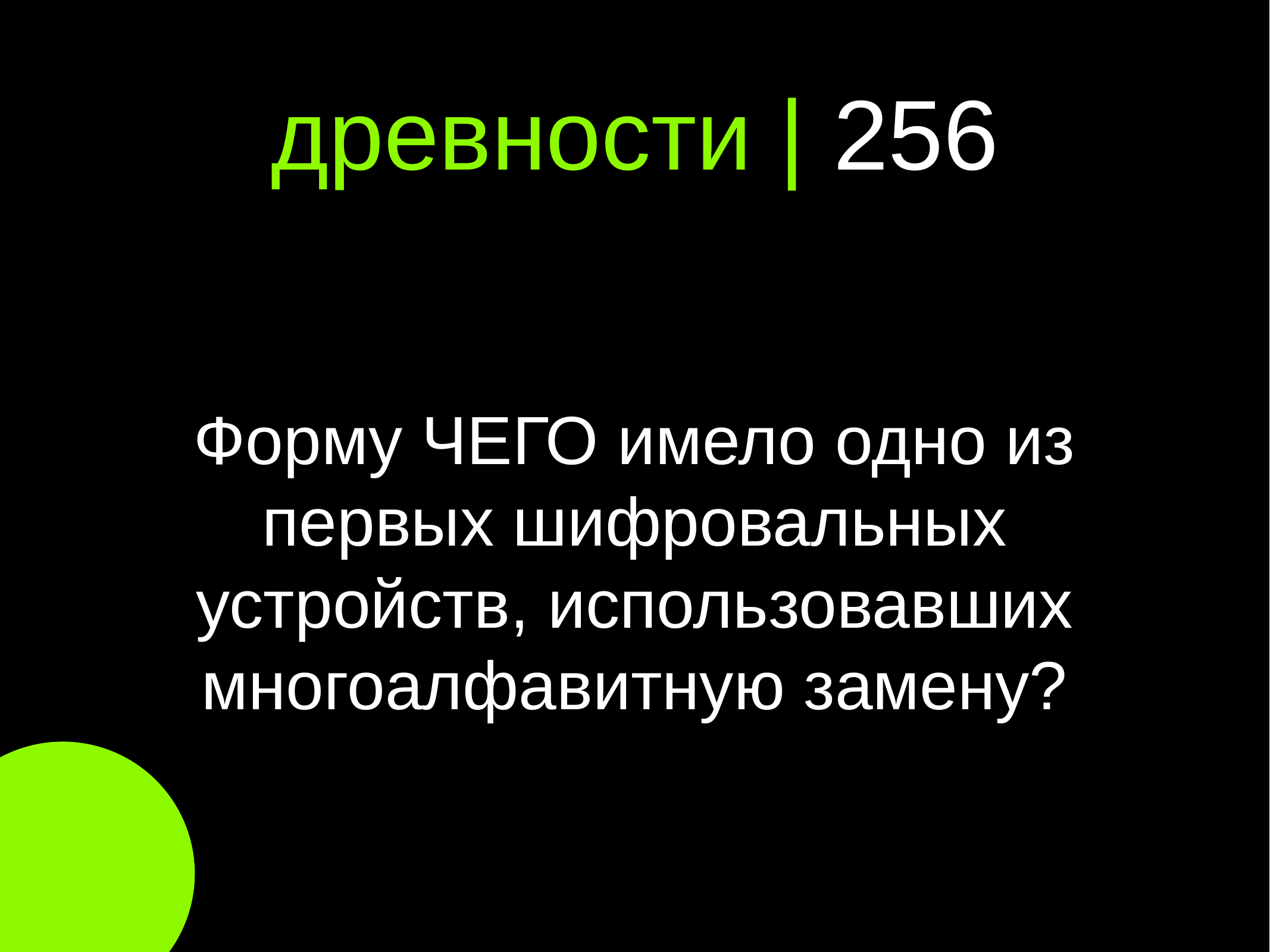

# древности | 256
Форму ЧЕГО имело одно из первых шифровальных устройств, использовавших многоалфавитную замену?